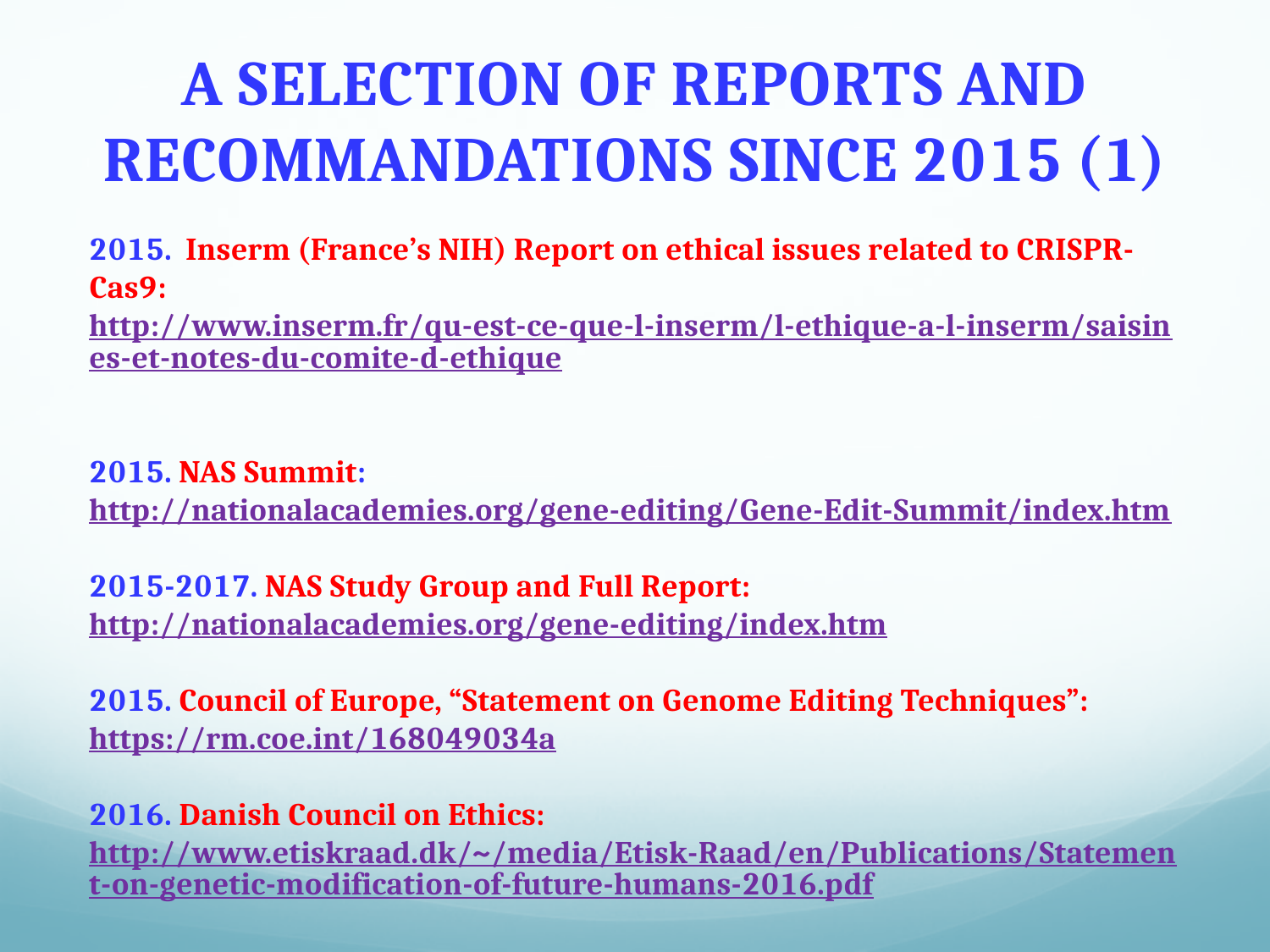

# A SELECTION OF REPORTS AND RECOMMANDATIONS SINCE 2015 (1)
2015.  Inserm (France’s NIH) Report on ethical issues related to CRISPR-Cas9: http://www.inserm.fr/qu-est-ce-que-l-inserm/l-ethique-a-l-inserm/saisines-et-notes-du-comite-d-ethique

2015. NAS Summit: http://nationalacademies.org/gene-editing/Gene-Edit-Summit/index.htm

2015-2017. NAS Study Group and Full Report: http://nationalacademies.org/gene-editing/index.htm

2015. Council of Europe, “Statement on Genome Editing Techniques”: https://rm.coe.int/168049034a

2016. Danish Council on Ethics: http://www.etiskraad.dk/~/media/Etisk-Raad/en/Publications/Statement-on-genetic-modification-of-future-humans-2016.pdf